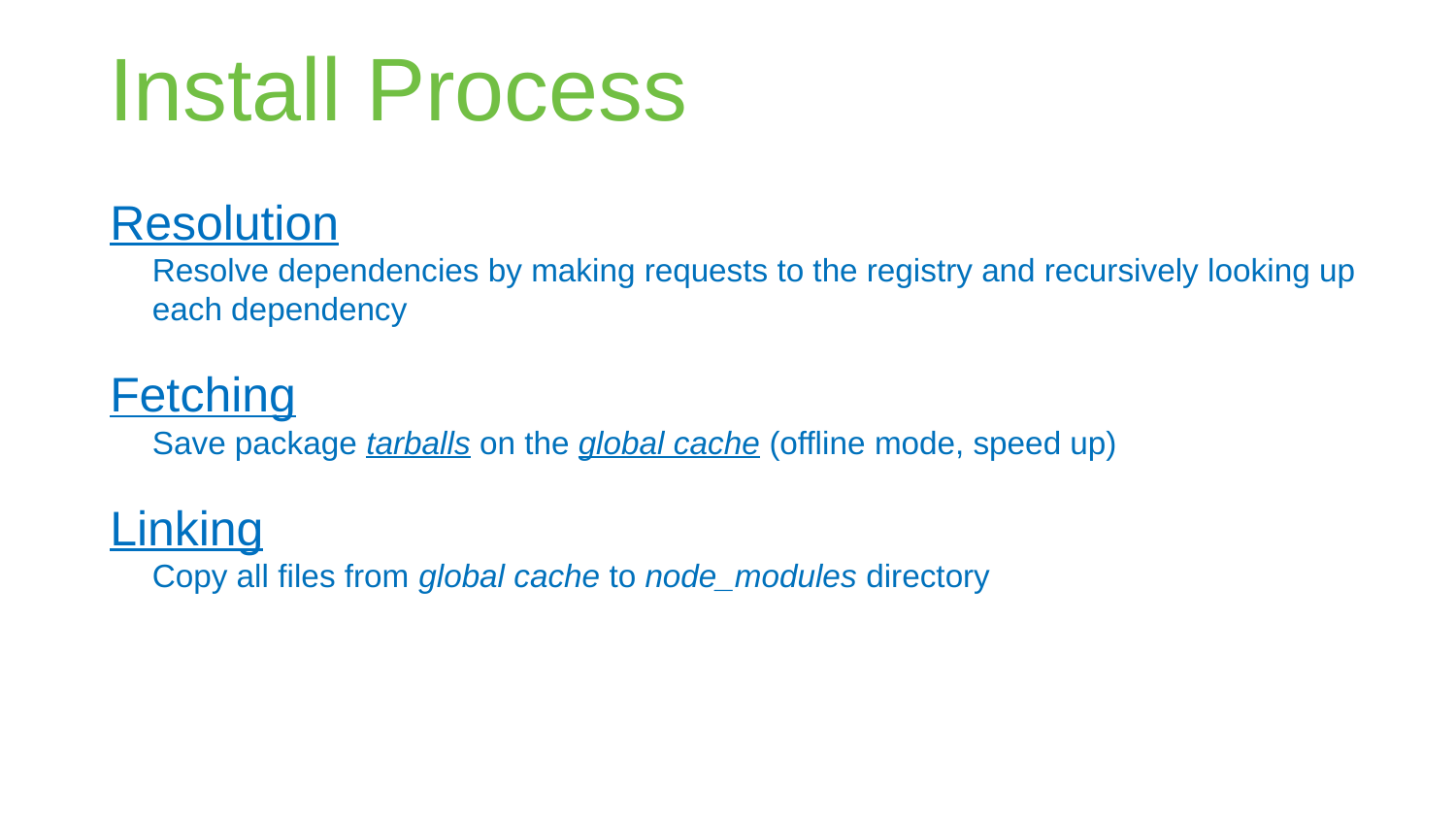

# Install Process
Resolution
Resolve dependencies by making requests to the registry and recursively looking up each dependency
Fetching
Save package tarballs on the global cache (offline mode, speed up)
Linking
Copy all files from global cache to node_modules directory